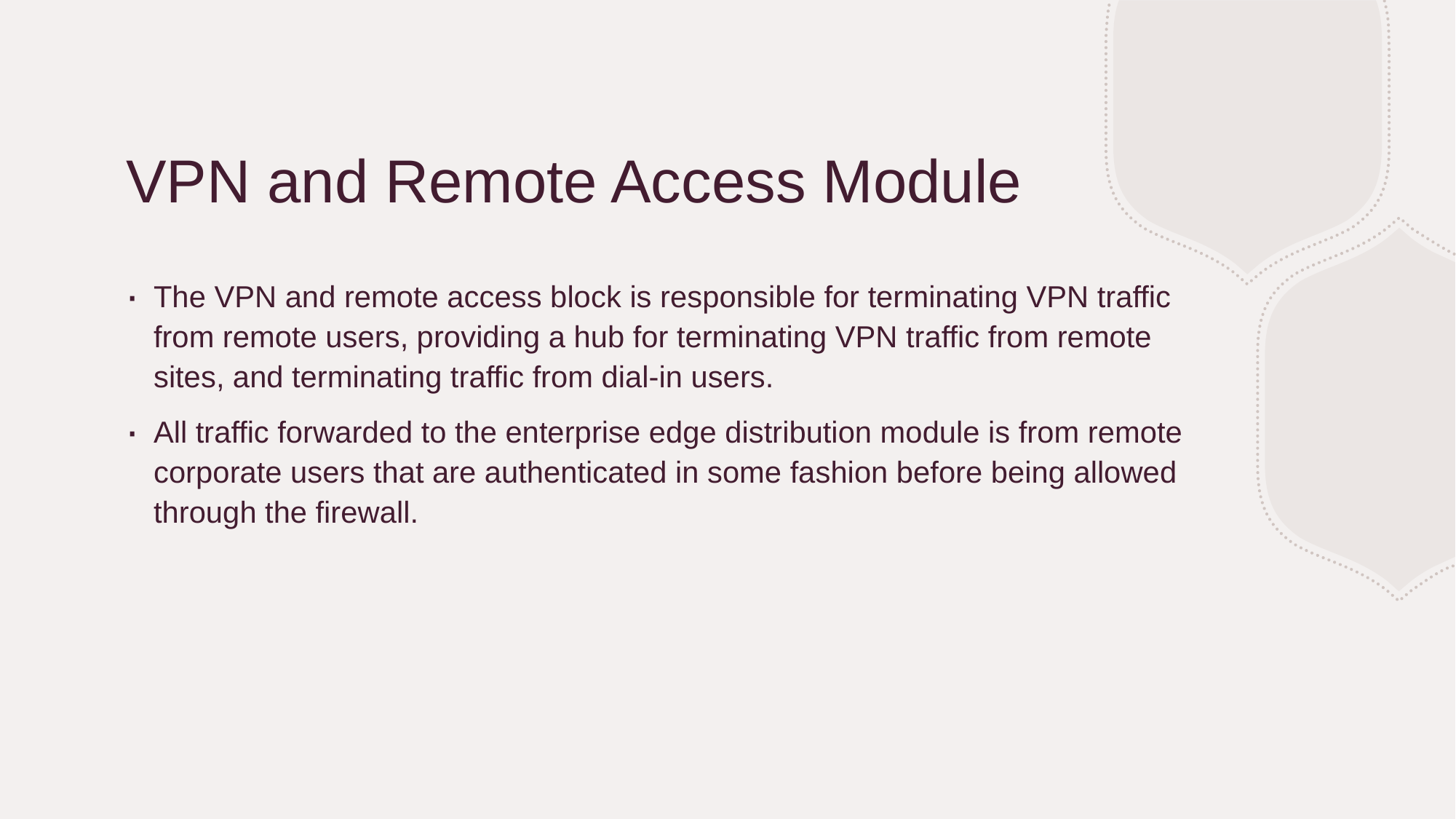

# VPN and Remote Access Module
The VPN and remote access block is responsible for terminating VPN traffic from remote users, providing a hub for terminating VPN traffic from remote sites, and terminating traffic from dial-in users.
All traffic forwarded to the enterprise edge distribution module is from remote corporate users that are authenticated in some fashion before being allowed through the firewall.